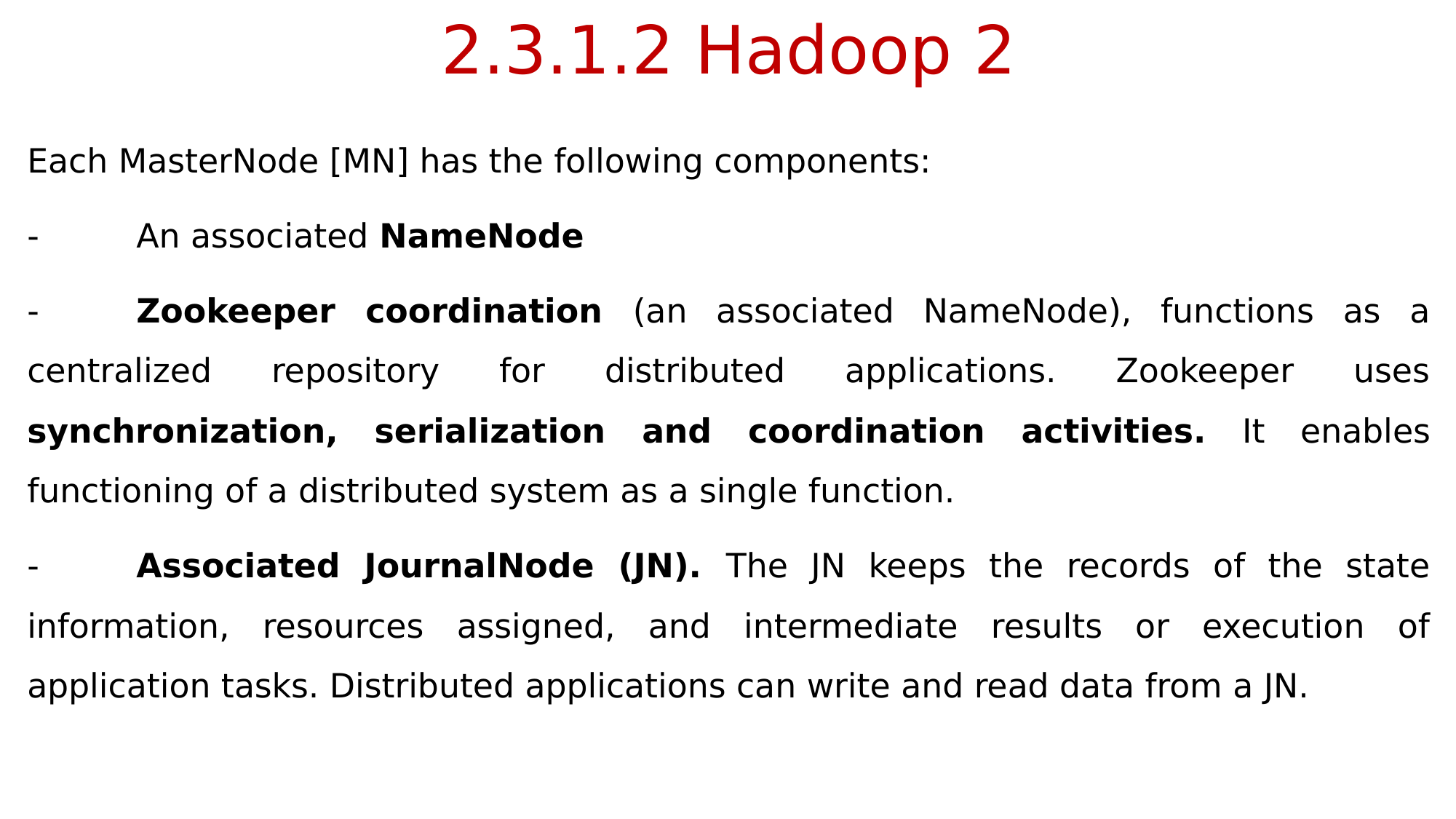

# 2.3.1.2 Hadoop 2
Each MasterNode [MN] has the following components:
-	An associated NameNode
-	Zookeeper coordination (an associated NameNode), functions as a centralized repository for distributed applications. Zookeeper uses synchronization, serialization and coordination activities. It enables functioning of a distributed system as a single function.
-	Associated JournalNode (JN). The JN keeps the records of the state information, resources assigned, and intermediate results or execution of application tasks. Distributed applications can write and read data from a JN.